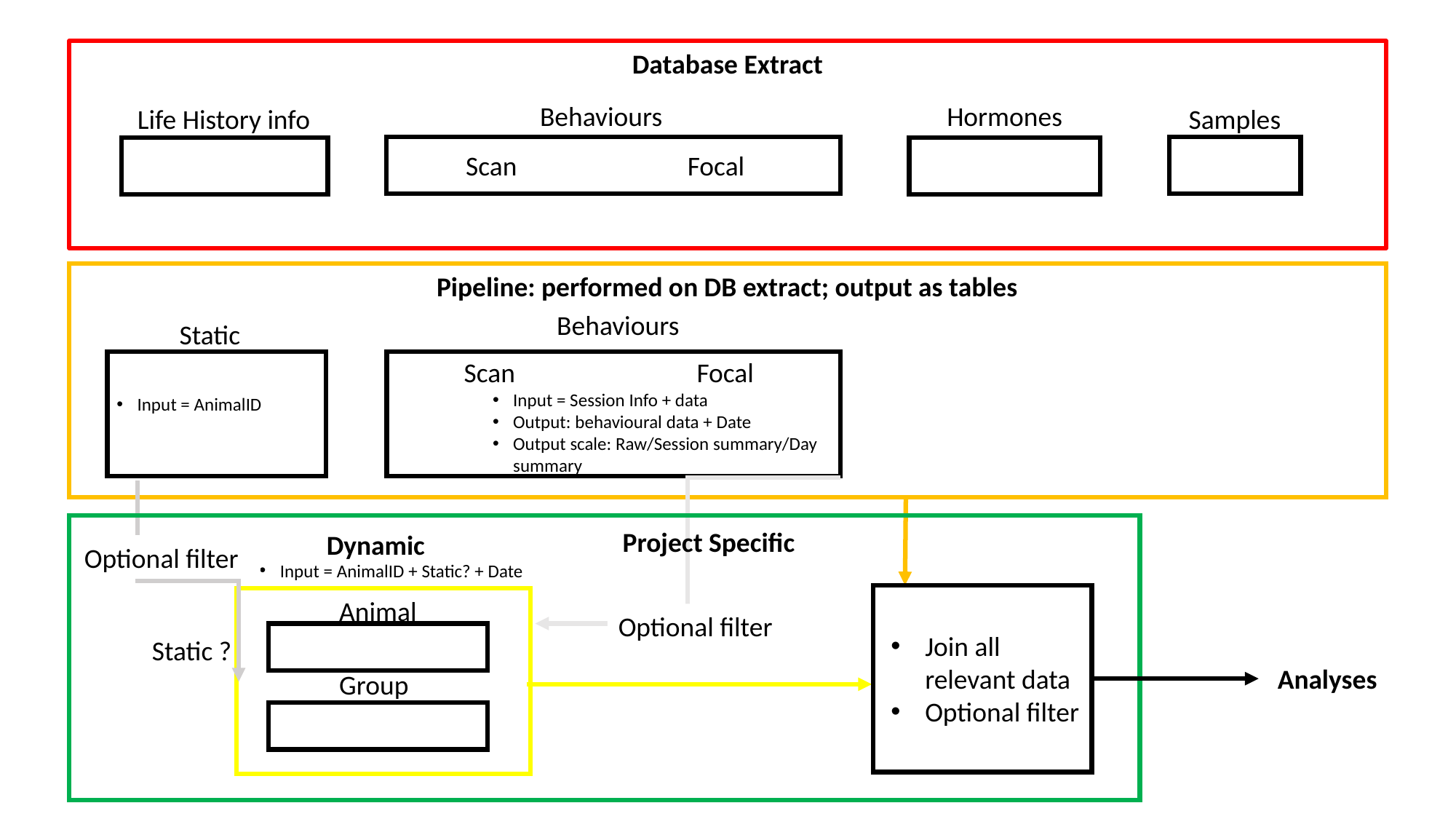

Database Extract

Behaviours
Hormones
Life History info
Samples

Scan
Focal

Pipeline: performed on DB extract; output as tables
Behaviours
Static
Scan
Focal

Input = Session Info + data
Output: behavioural data + Date
Output scale: Raw/Session summary/Day summary

Input = AnimalID

Project Specific
Dynamic
Optional filter
Input = AnimalID + Static? + Date

Animal
Optional filter

Join all relevant data
Optional filter
Static ?
Analyses
Group